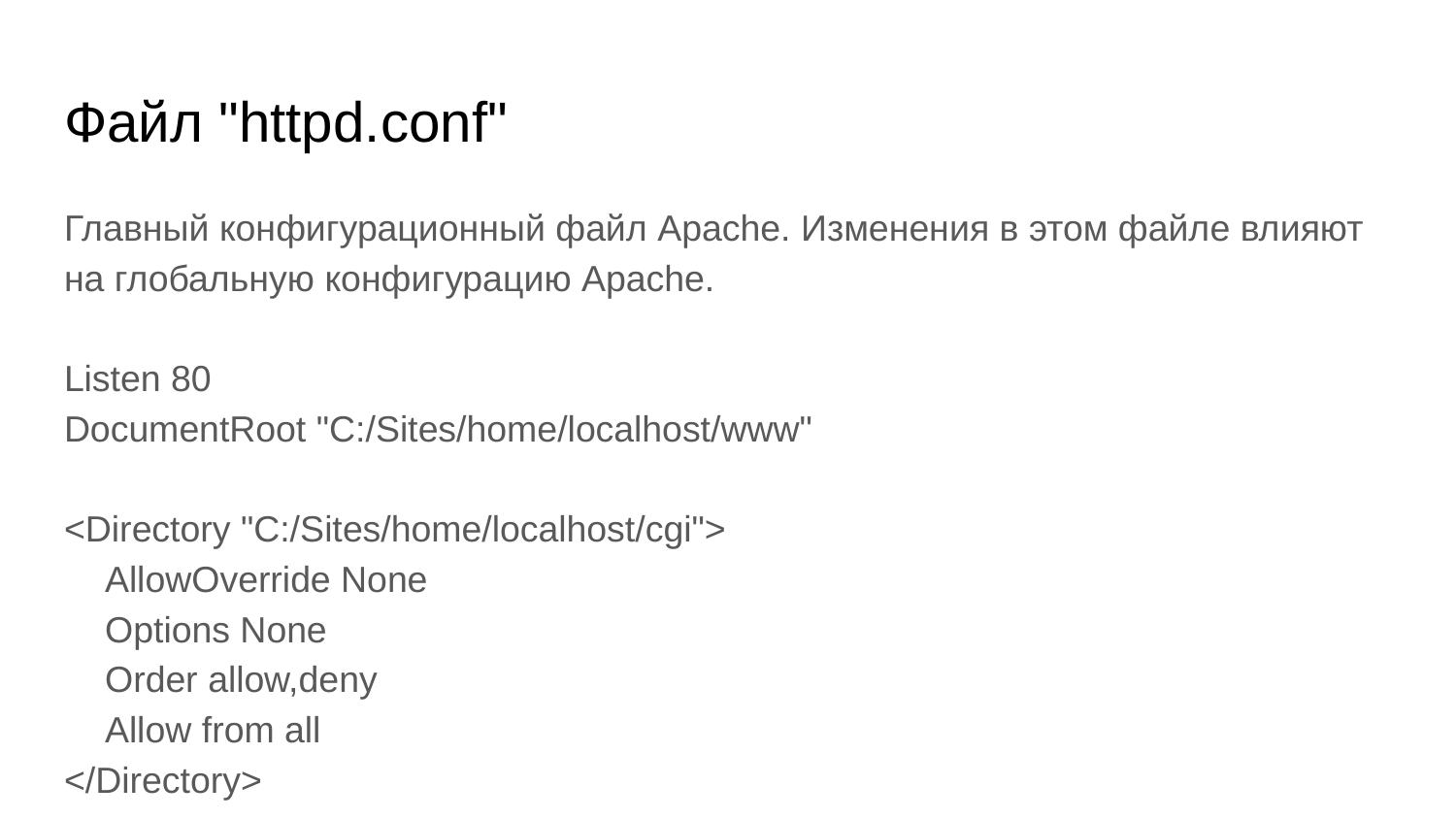

# Файл "httpd.conf"
Главный конфигурационный файл Apache. Изменения в этом файле влияют на глобальную конфигурацию Apache.

Listen 80
DocumentRoot "C:/Sites/home/localhost/www"

<Directory "C:/Sites/home/localhost/cgi">
    AllowOverride None
    Options None
    Order allow,deny
    Allow from all
</Directory>